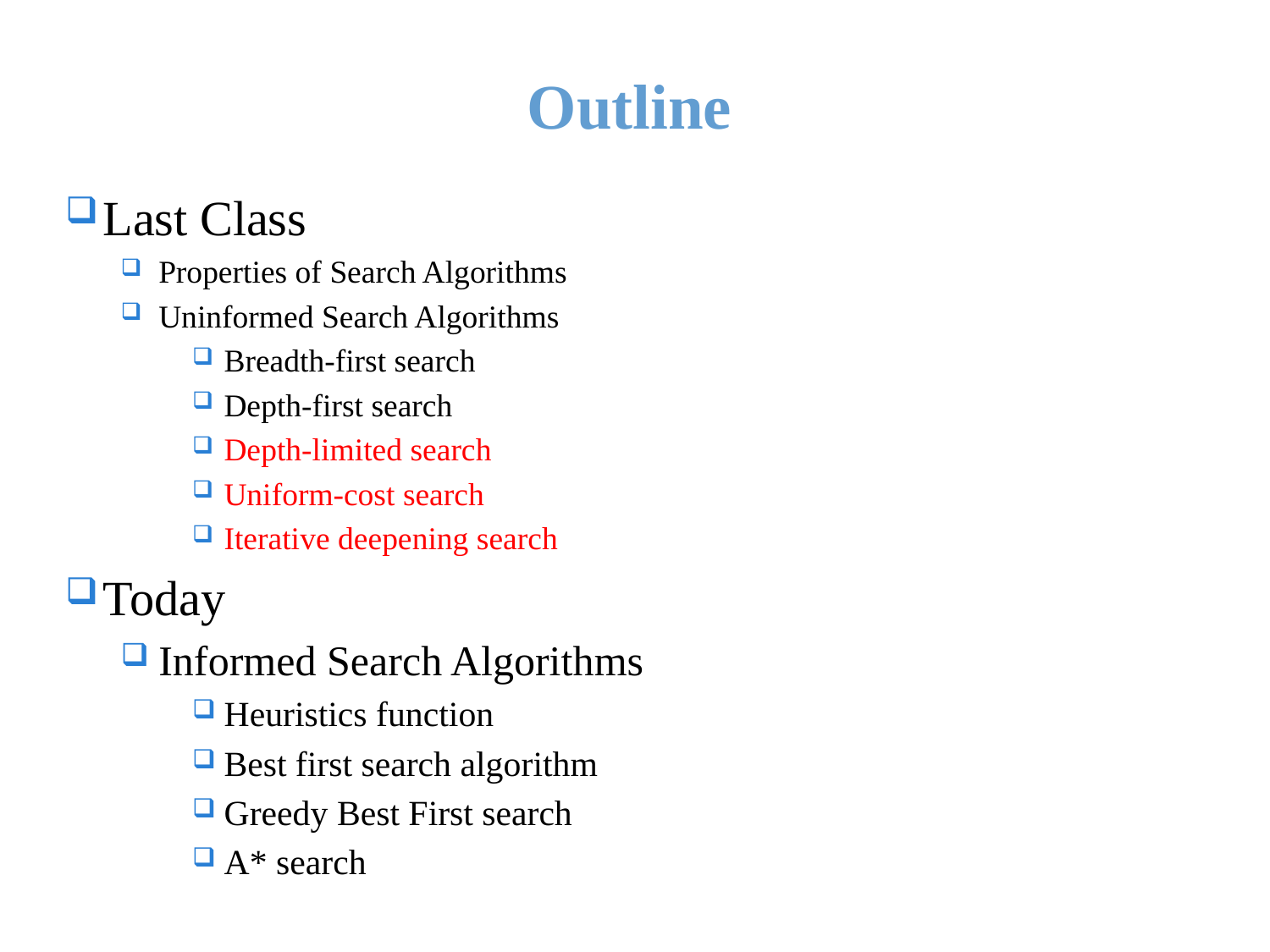

# Outline
Last Class
Properties of Search Algorithms
Uninformed Search Algorithms
Breadth-first search
Depth-first search
Depth-limited search
Uniform-cost search
Iterative deepening search
Today
Informed Search Algorithms
Heuristics function
Best first search algorithm
Greedy Best First search
A* search